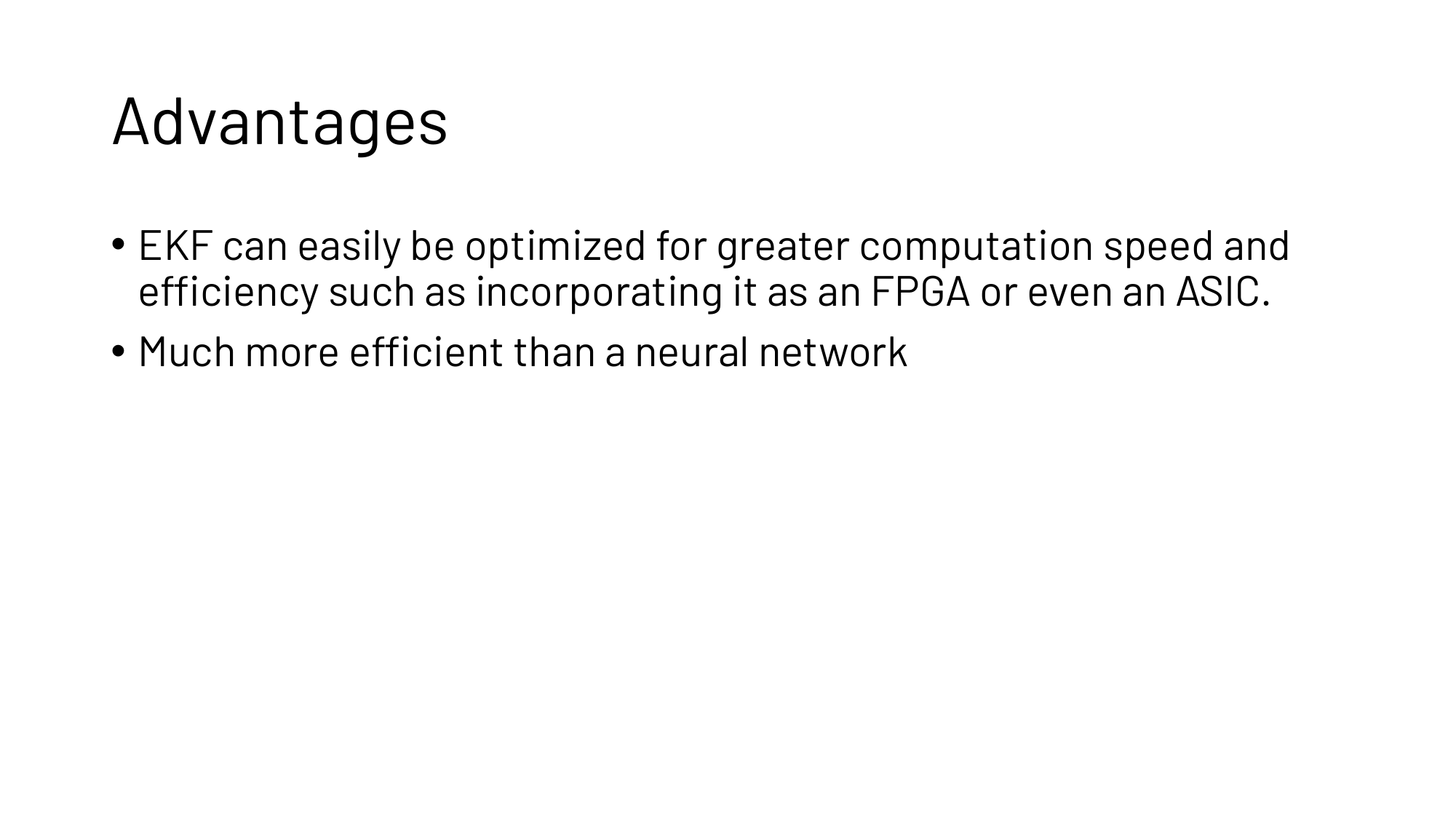

# Advantages
EKF can easily be optimized for greater computation speed and efficiency such as incorporating it as an FPGA or even an ASIC.
Much more efficient than a neural network